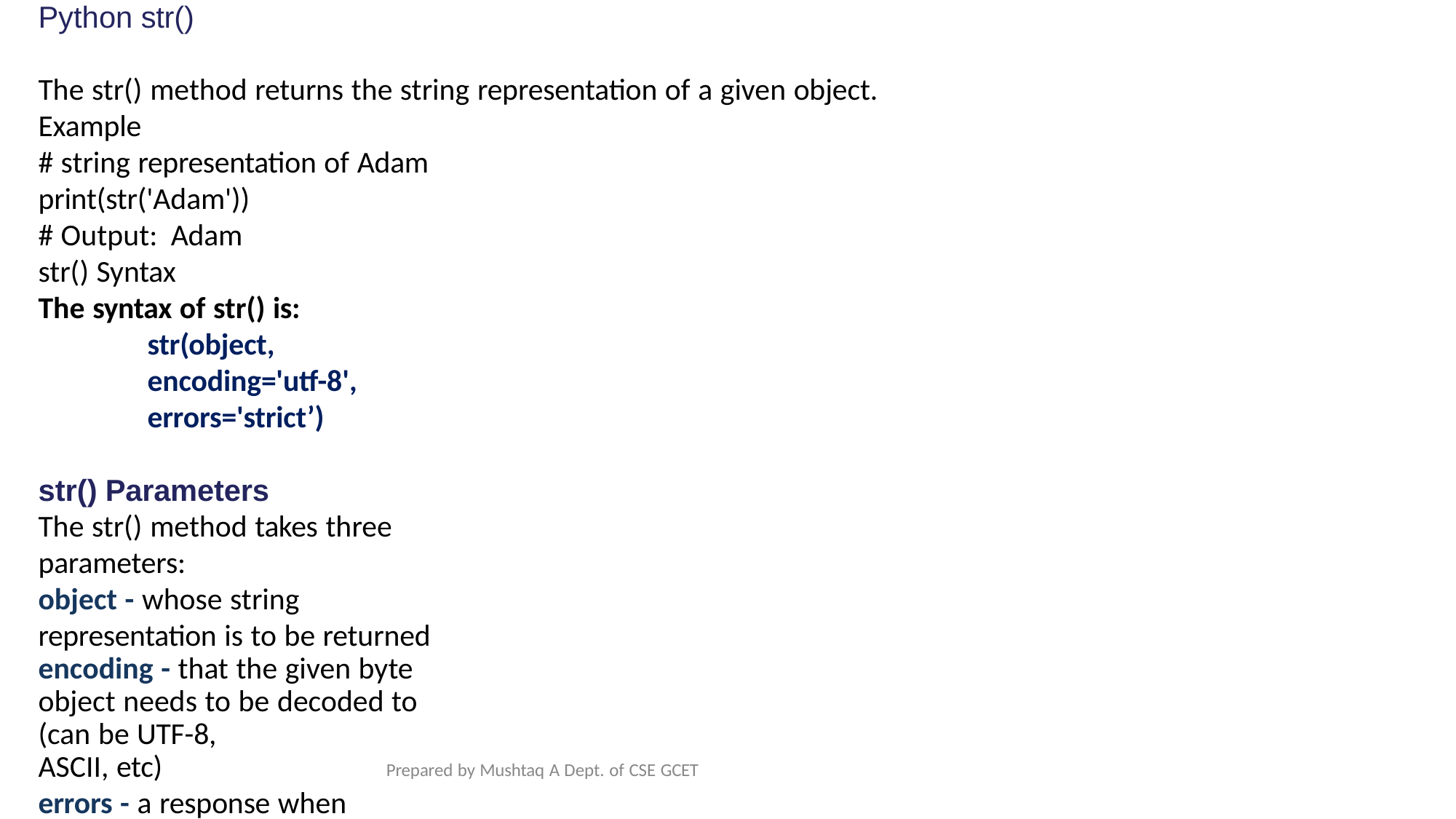

# Python str()
The str() method returns the string representation of a given object.
Example
# string representation of Adam print(str('Adam'))
# Output: Adam
str() Syntax
The syntax of str() is:
str(object, encoding='utf-8', errors='strict’)
str() Parameters
The str() method takes three parameters:
object - whose string representation is to be returned
encoding - that the given byte object needs to be decoded to (can be UTF-8,
ASCII, etc)
errors - a response when decoding fails (can be strict, ignore, replace, etc)
Note: There are six types of errors: strict, ignore, replace, xmlcharrefreplace, namereplace, backslashreplace. The default error is strict.
Prepared by Mushtaq A Dept. of CSE GCET